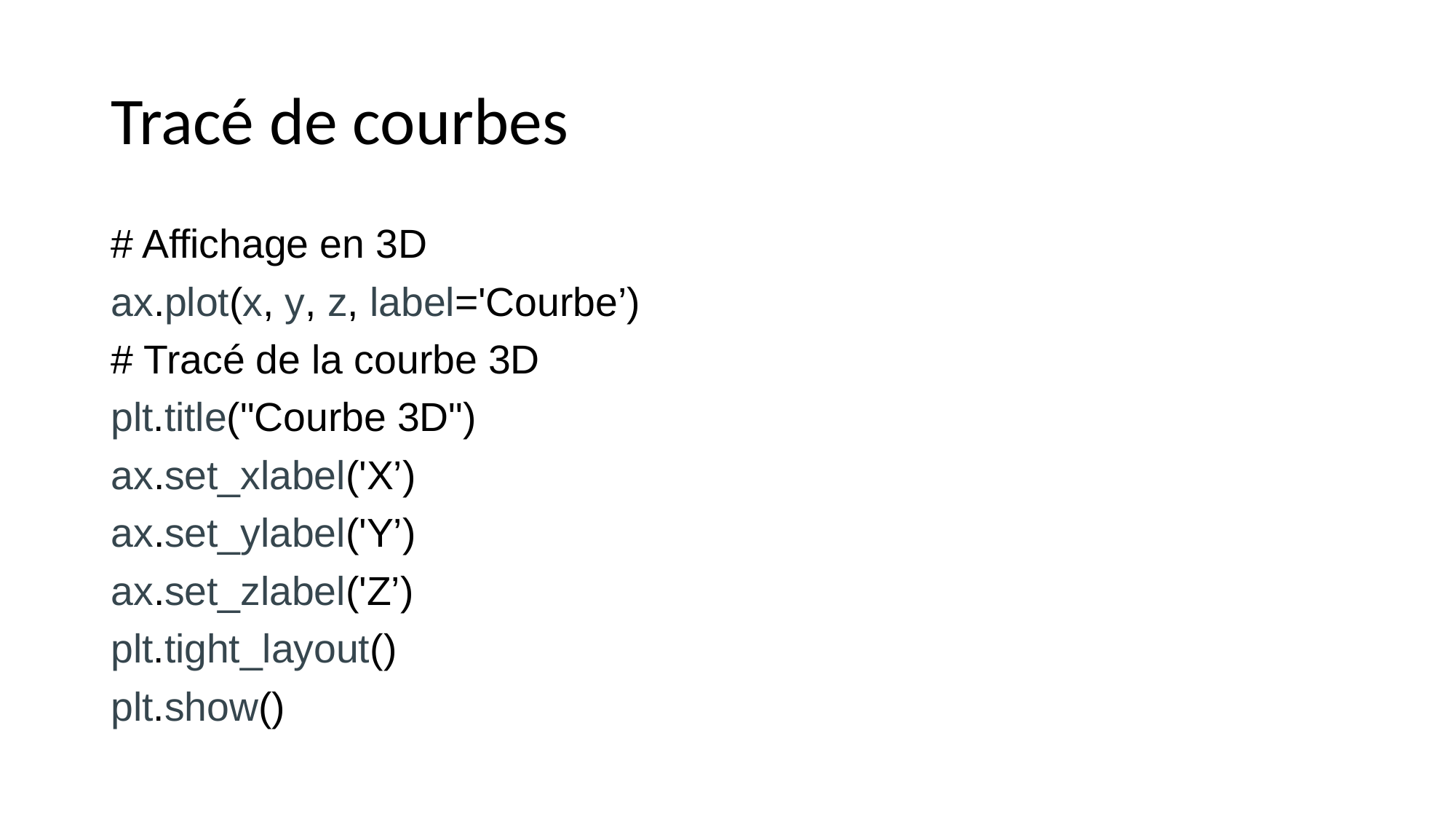

# Tracé de courbes
# Affichage en 3D
ax.plot(x, y, z, label='Courbe’)
# Tracé de la courbe 3D
plt.title("Courbe 3D")
ax.set_xlabel('X’)
ax.set_ylabel('Y’)
ax.set_zlabel('Z’)
plt.tight_layout()
plt.show()